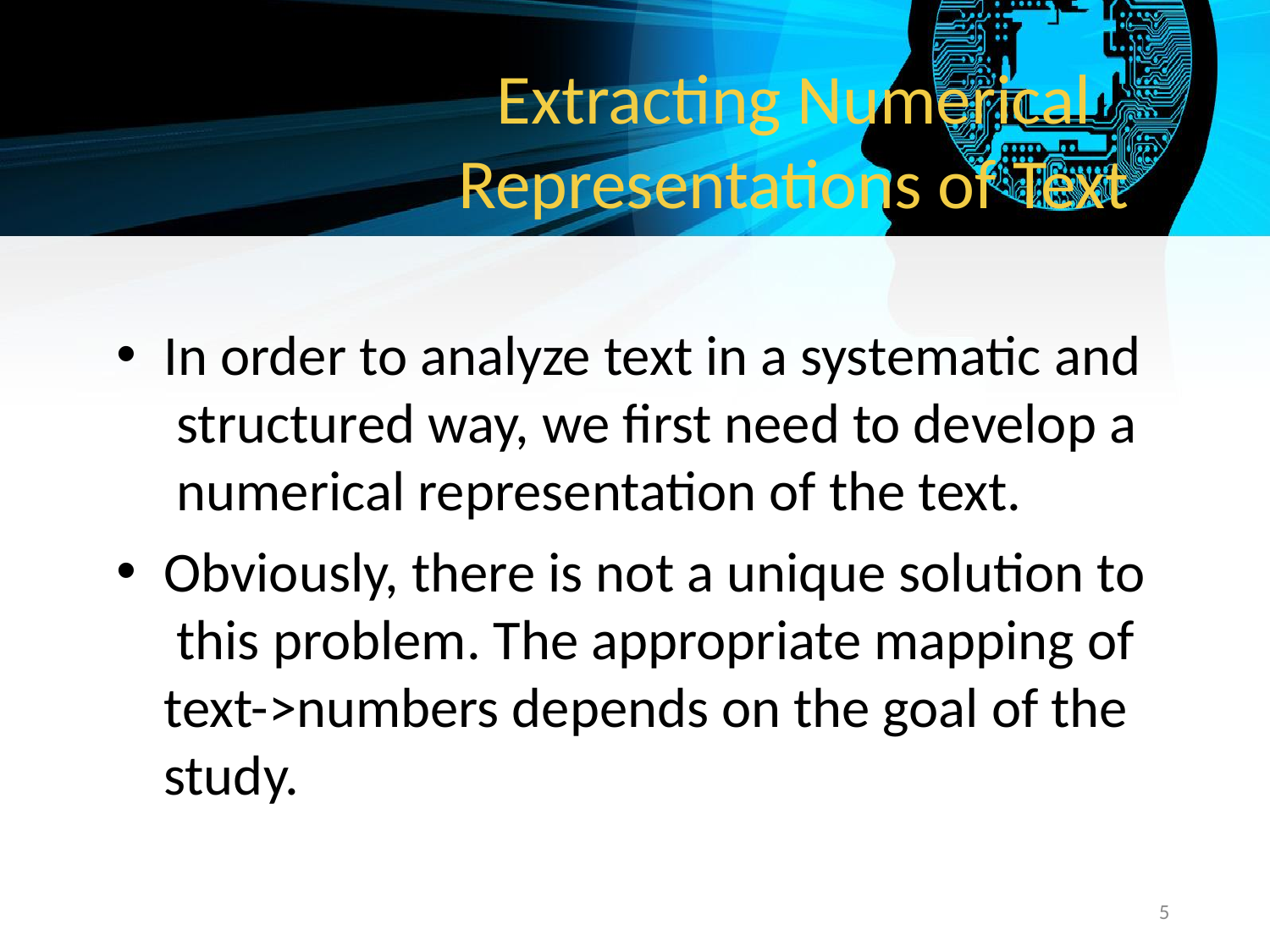

# Extracting Numerical  Representations of Text
In order to analyze text in a systematic and  structured way, we first need to develop a  numerical representation of the text.
Obviously, there is not a unique solution to  this problem. The appropriate mapping of  text->numbers depends on the goal of the  study.
5